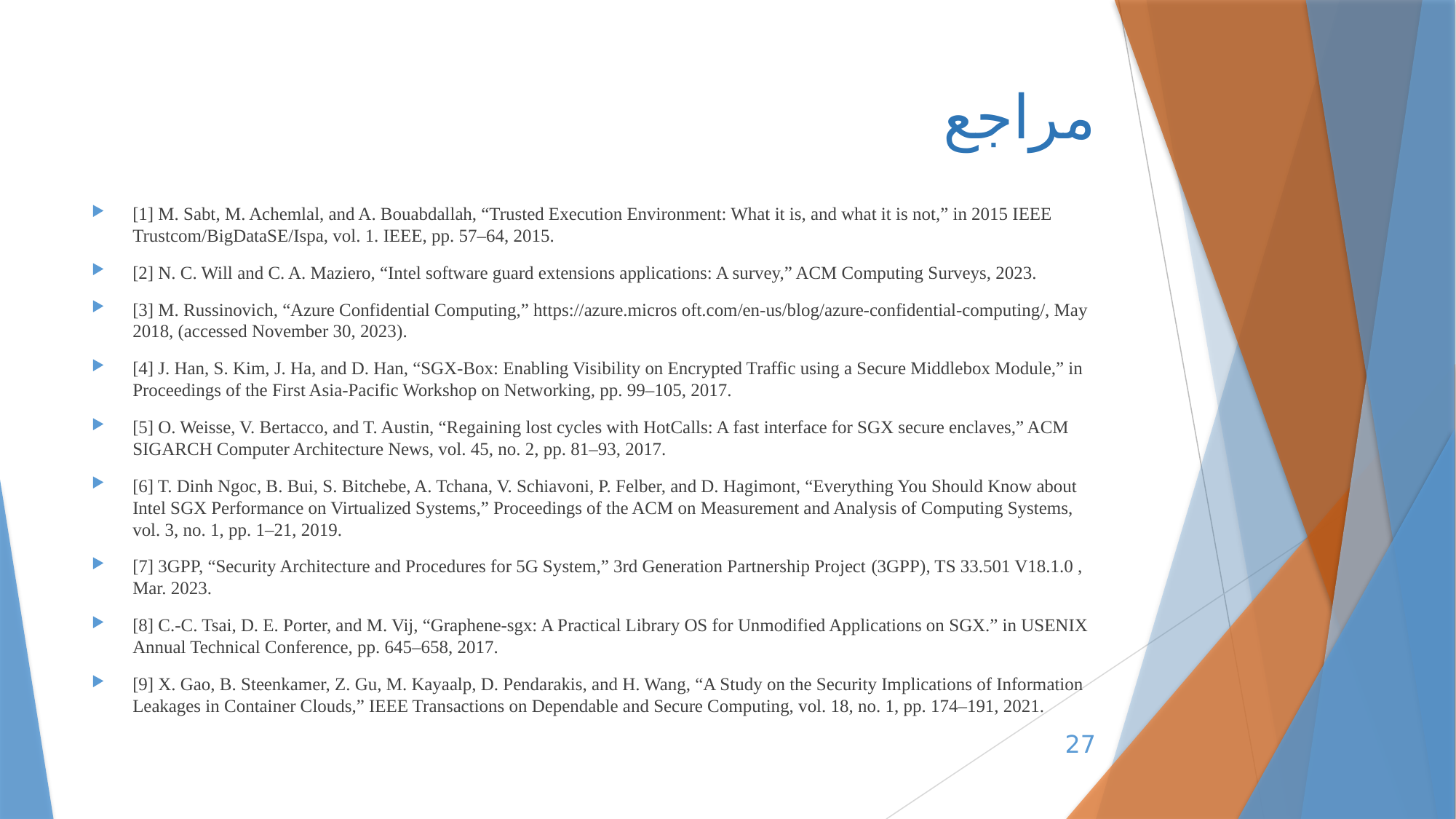

# مراجع
[1] M. Sabt, M. Achemlal, and A. Bouabdallah, “Trusted Execution Environment: What it is, and what it is not,” in 2015 IEEE Trustcom/BigDataSE/Ispa, vol. 1. IEEE, pp. 57–64, 2015.
[2] N. C. Will and C. A. Maziero, “Intel software guard extensions applications: A survey,” ACM Computing Surveys, 2023.
[3] M. Russinovich, “Azure Confidential Computing,” https://azure.micros oft.com/en-us/blog/azure-confidential-computing/, May 2018, (accessed November 30, 2023).
[4] J. Han, S. Kim, J. Ha, and D. Han, “SGX-Box: Enabling Visibility on Encrypted Traffic using a Secure Middlebox Module,” in Proceedings of the First Asia-Pacific Workshop on Networking, pp. 99–105, 2017.
[5] O. Weisse, V. Bertacco, and T. Austin, “Regaining lost cycles with HotCalls: A fast interface for SGX secure enclaves,” ACM SIGARCH Computer Architecture News, vol. 45, no. 2, pp. 81–93, 2017.
[6] T. Dinh Ngoc, B. Bui, S. Bitchebe, A. Tchana, V. Schiavoni, P. Felber, and D. Hagimont, “Everything You Should Know about Intel SGX Performance on Virtualized Systems,” Proceedings of the ACM on Measurement and Analysis of Computing Systems, vol. 3, no. 1, pp. 1–21, 2019.
[7] 3GPP, “Security Architecture and Procedures for 5G System,” 3rd Generation Partnership Project (3GPP), TS 33.501 V18.1.0 , Mar. 2023.
[8] C.-C. Tsai, D. E. Porter, and M. Vij, “Graphene-sgx: A Practical Library OS for Unmodified Applications on SGX.” in USENIX Annual Technical Conference, pp. 645–658, 2017.
[9] X. Gao, B. Steenkamer, Z. Gu, M. Kayaalp, D. Pendarakis, and H. Wang, “A Study on the Security Implications of Information Leakages in Container Clouds,” IEEE Transactions on Dependable and Secure Computing, vol. 18, no. 1, pp. 174–191, 2021.
27